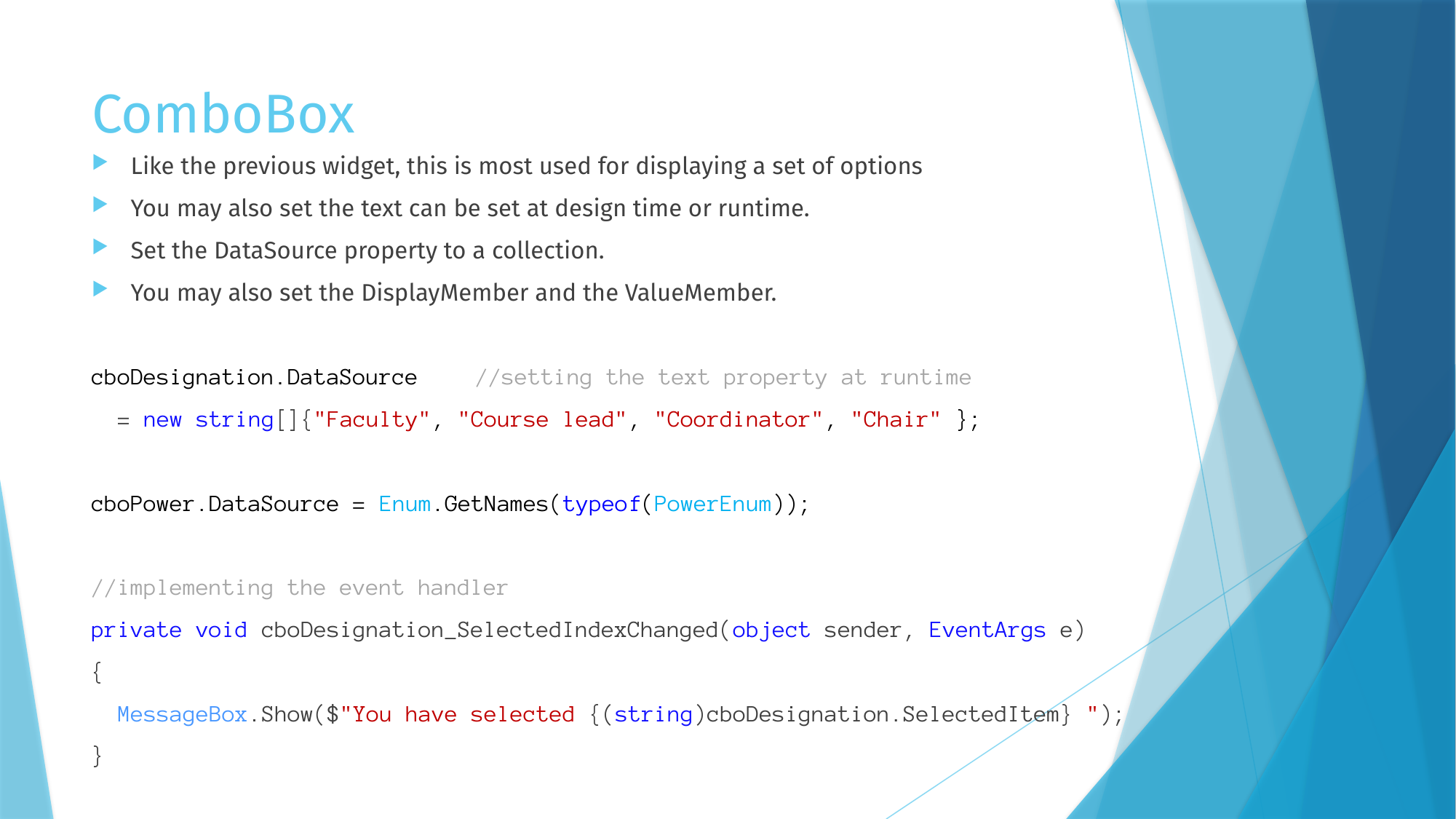

# ComboBox
Like the previous widget, this is most used for displaying a set of options
You may also set the text can be set at design time or runtime.
Set the DataSource property to a collection.
You may also set the DisplayMember and the ValueMember.

cboDesignation.DataSource 			//setting the text property at runtime
  = new string[]{"Faculty", "Course lead", "Coordinator", "Chair" };

cboPower.DataSource = Enum.GetNames(typeof(PowerEnum));

//implementing the event handler
private void cboDesignation_SelectedIndexChanged(object sender, EventArgs e)
{
  MessageBox.Show($"You have selected {(string)cboDesignation.SelectedItem} ");
}